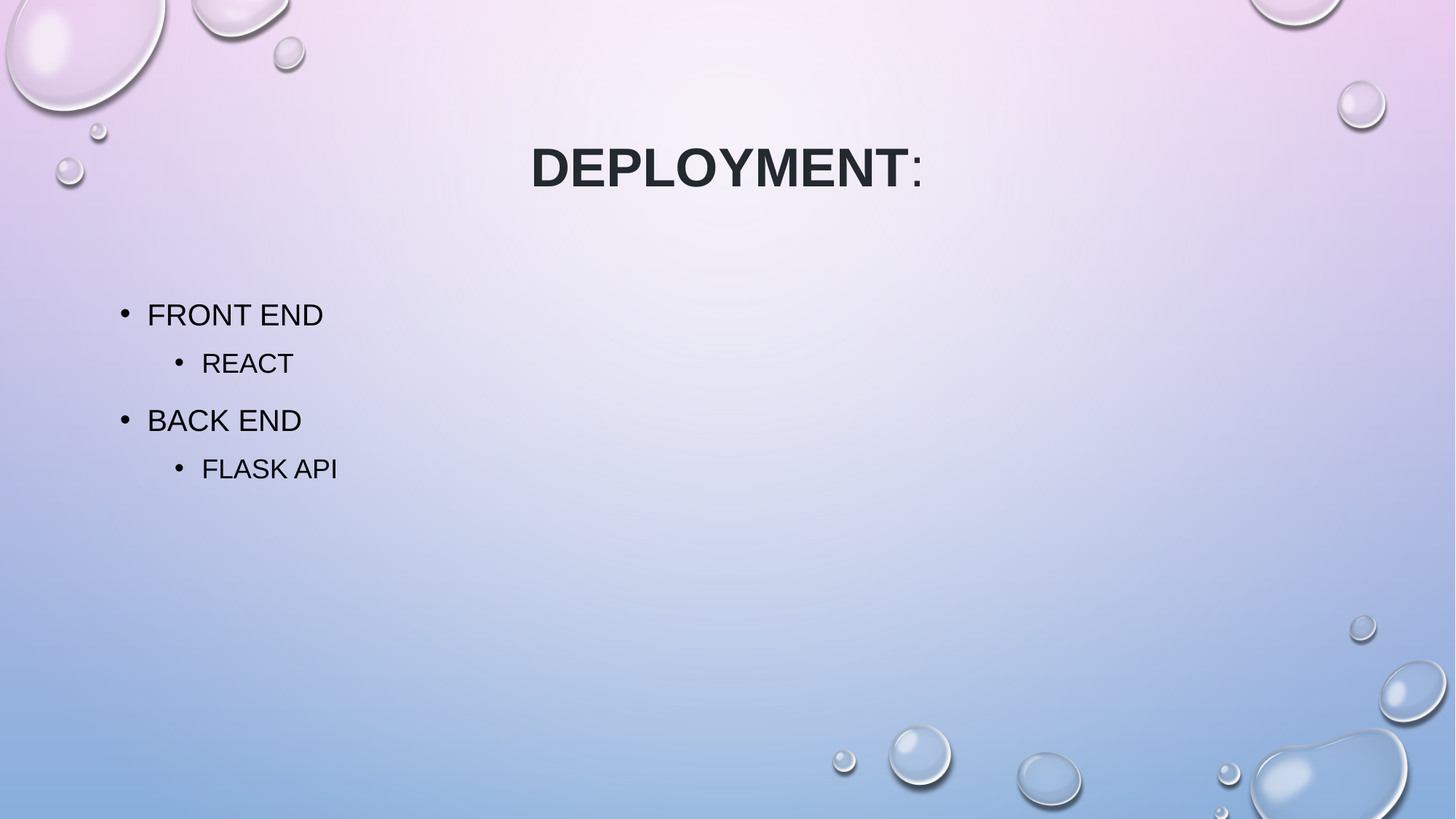

# Deployment:
Front end
React
Back end
Flask api